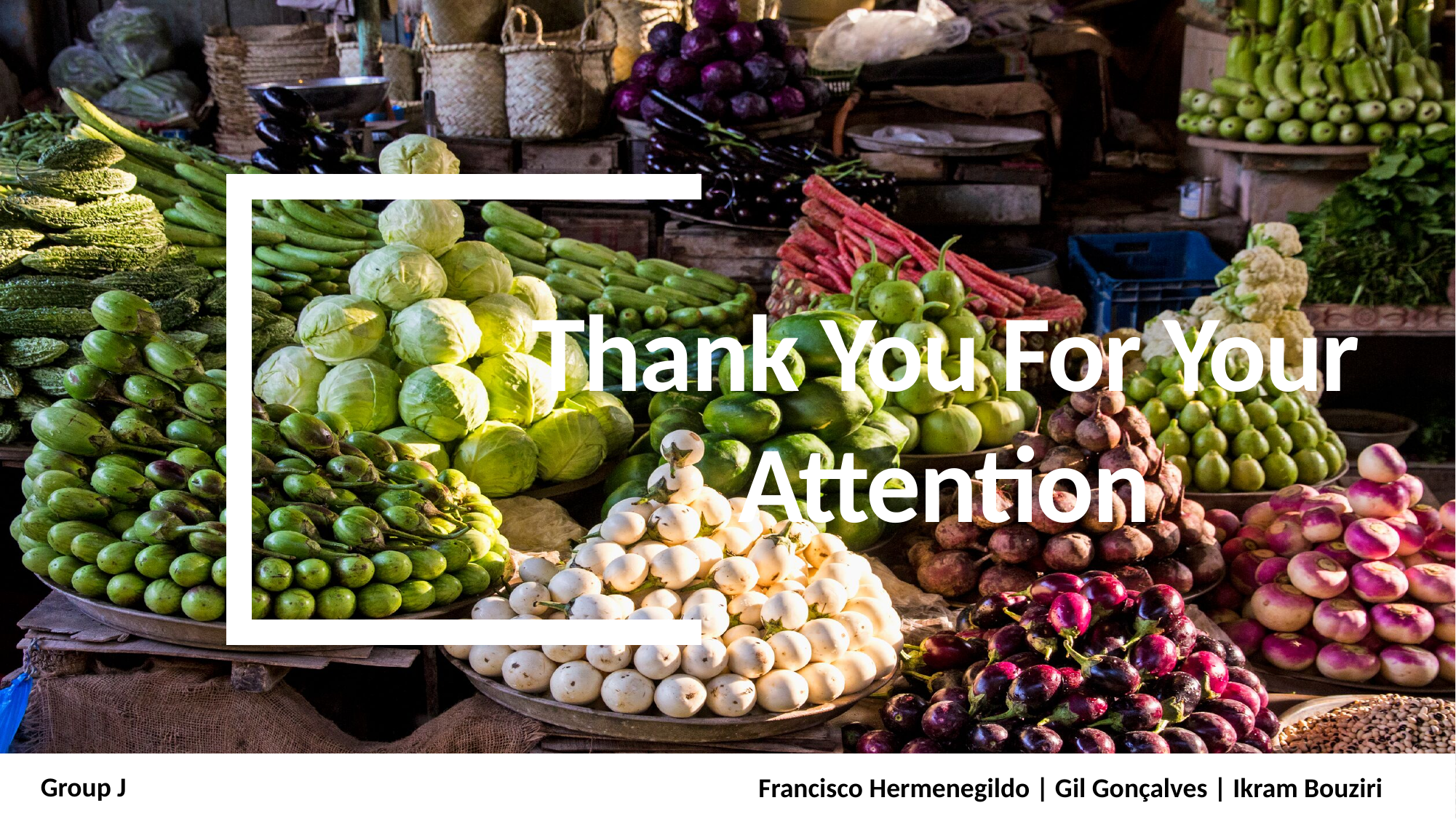

Thank You For Your Attention
Group J

Francisco Hermenegildo | Gil Gonçalves | Ikram Bouziri